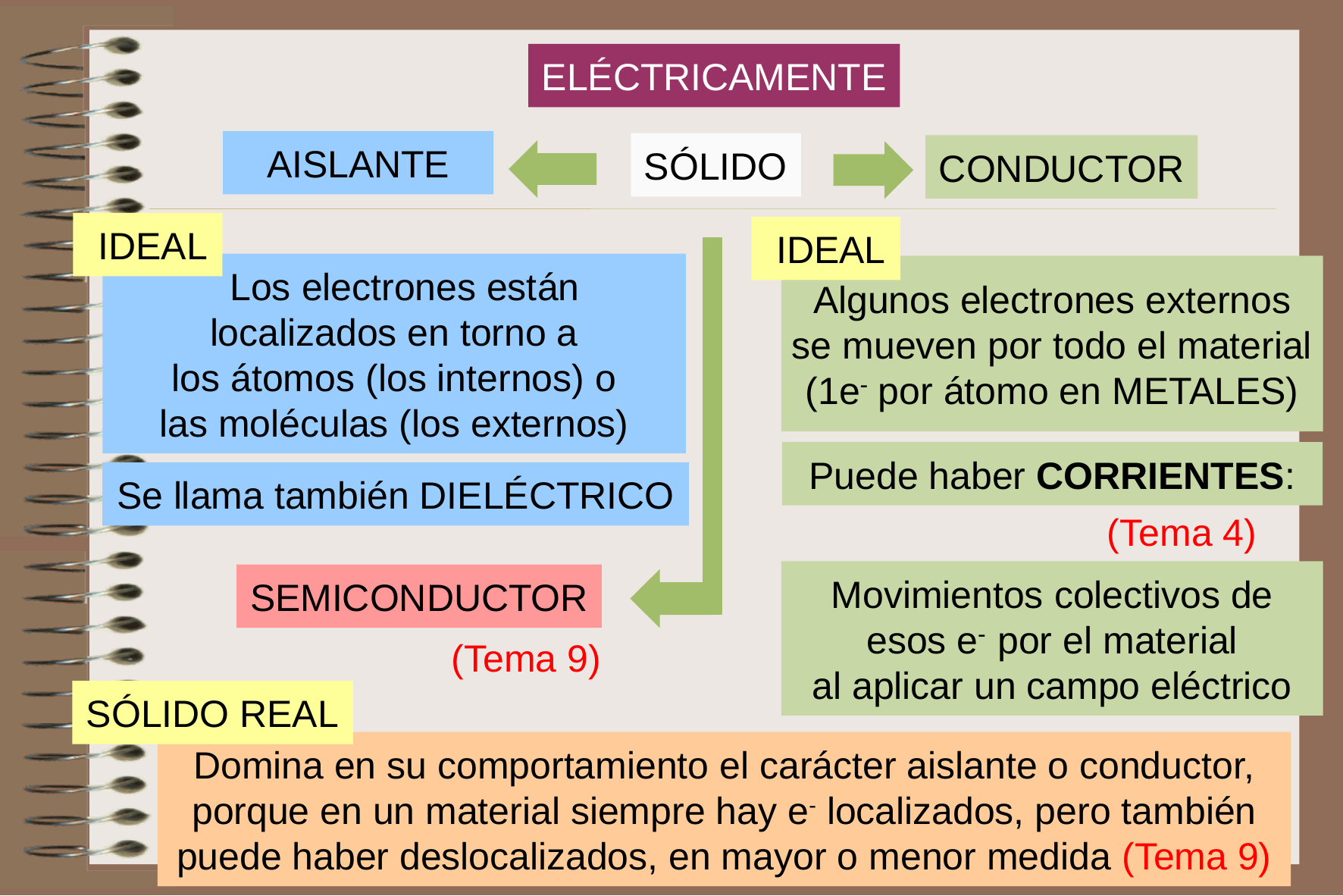

ELÉCTRICAMENTE
AISLANTE
SÓLIDO
CONDUCTOR

 IDEAL
 IDEAL

  Los electrones están
localizados en torno a
los átomos (los internos) o
las moléculas (los externos)
Algunos electrones externos
se mueven por todo el material
(1e− por átomo en METALES)
Puede haber CORRIENTES:
Se llama también DIELÉCTRICO
(Tema 4)
Movimientos colectivos de esos e−  por el material
al aplicar un campo eléctrico
SEMICONDUCTOR
(Tema 9)
SÓLIDO REAL
Domina en su comportamiento el carácter aislante o conductor, porque en un material siempre hay e- localizados, pero también puede haber deslocalizados, en mayor o menor medida (Tema 9)